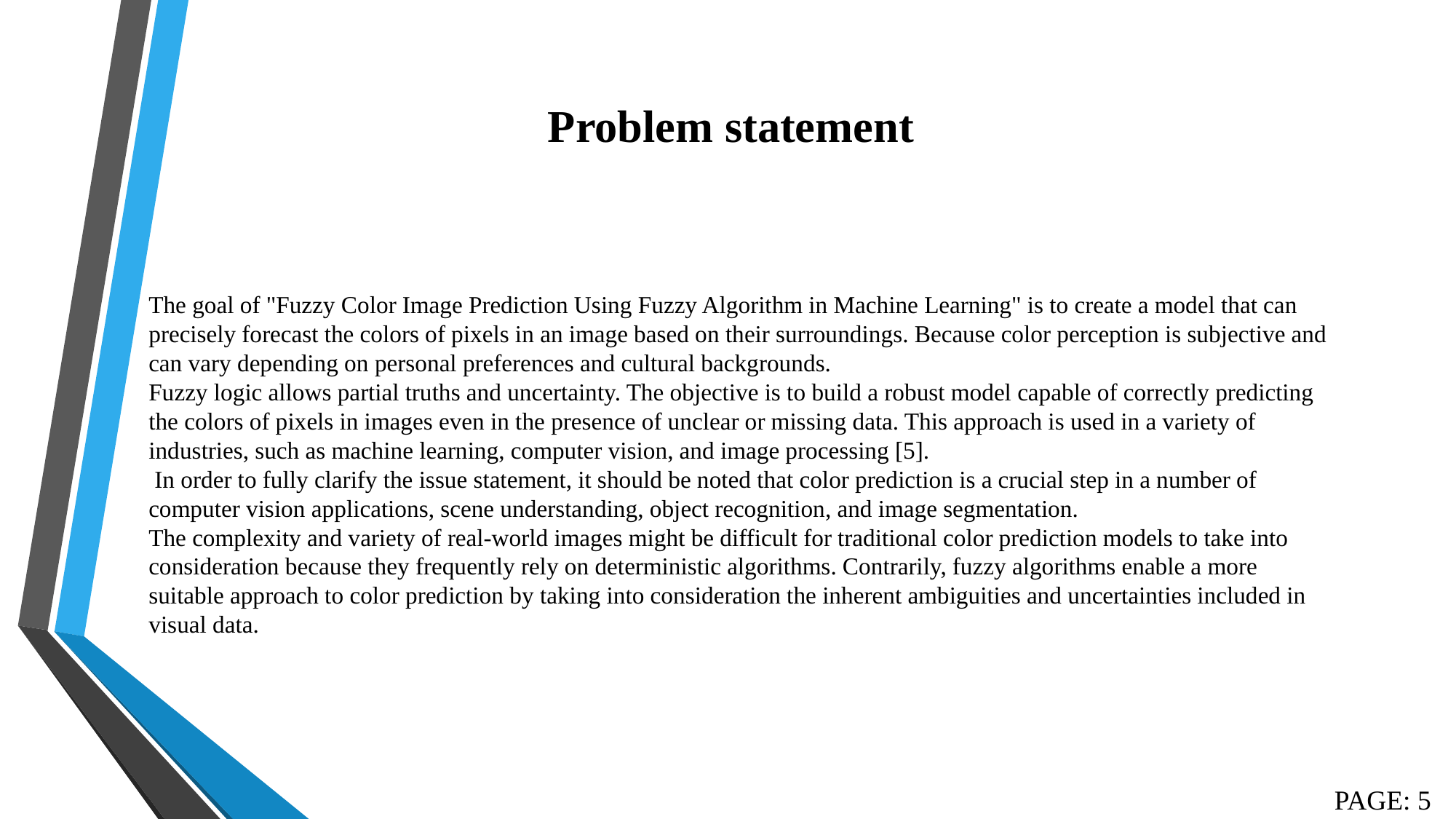

# Problem statement
The goal of "Fuzzy Color Image Prediction Using Fuzzy Algorithm in Machine Learning" is to create a model that can precisely forecast the colors of pixels in an image based on their surroundings. Because color perception is subjective and can vary depending on personal preferences and cultural backgrounds.
Fuzzy logic allows partial truths and uncertainty. The objective is to build a robust model capable of correctly predicting the colors of pixels in images even in the presence of unclear or missing data. This approach is used in a variety of industries, such as machine learning, computer vision, and image processing [5].
 In order to fully clarify the issue statement, it should be noted that color prediction is a crucial step in a number of computer vision applications, scene understanding, object recognition, and image segmentation.
The complexity and variety of real-world images might be difficult for traditional color prediction models to take into consideration because they frequently rely on deterministic algorithms. Contrarily, fuzzy algorithms enable a more suitable approach to color prediction by taking into consideration the inherent ambiguities and uncertainties included in visual data.
PAGE: 5